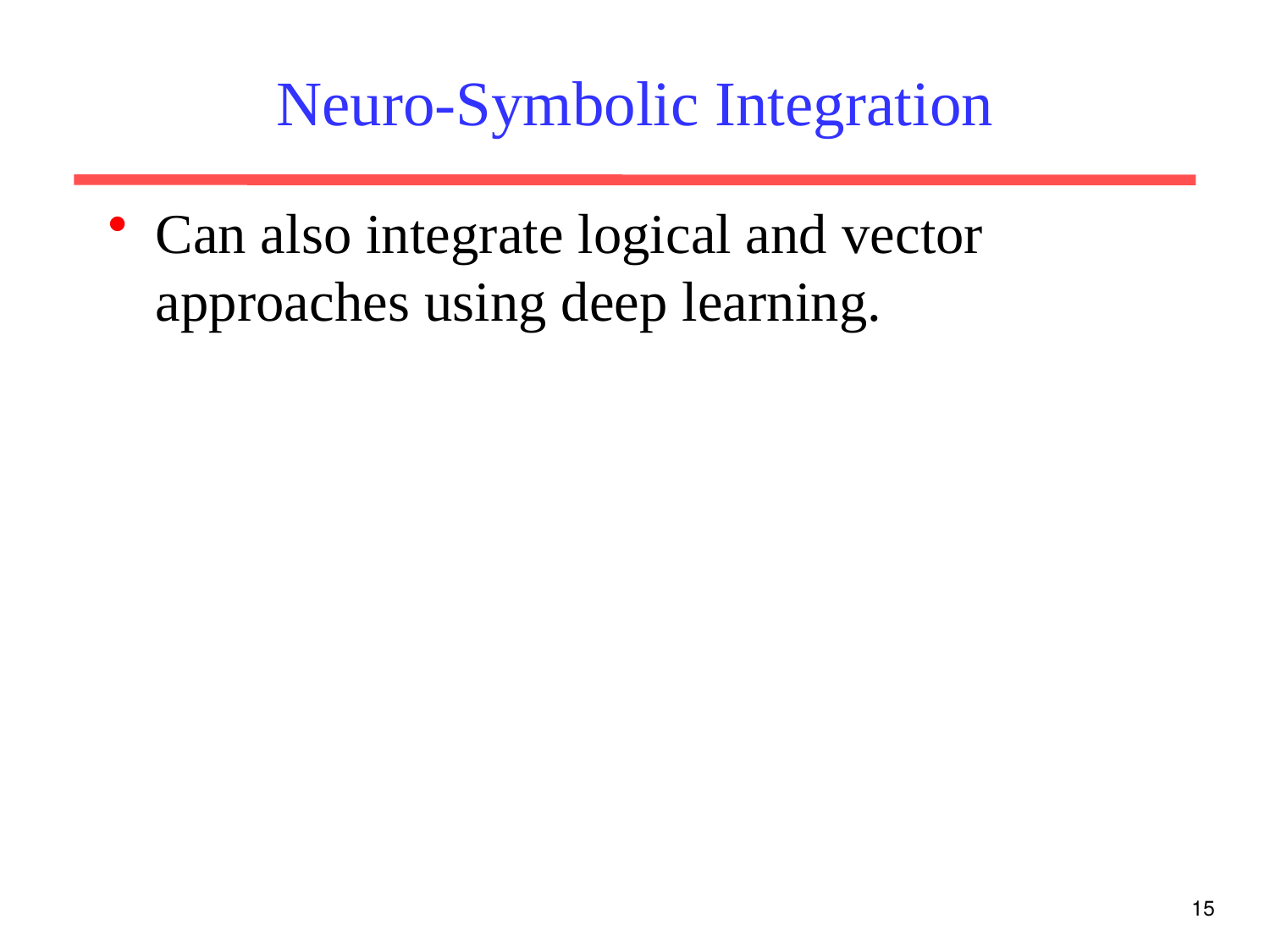

# Neuro-Symbolic Integration
Can also integrate logical and vector approaches using deep learning.
15